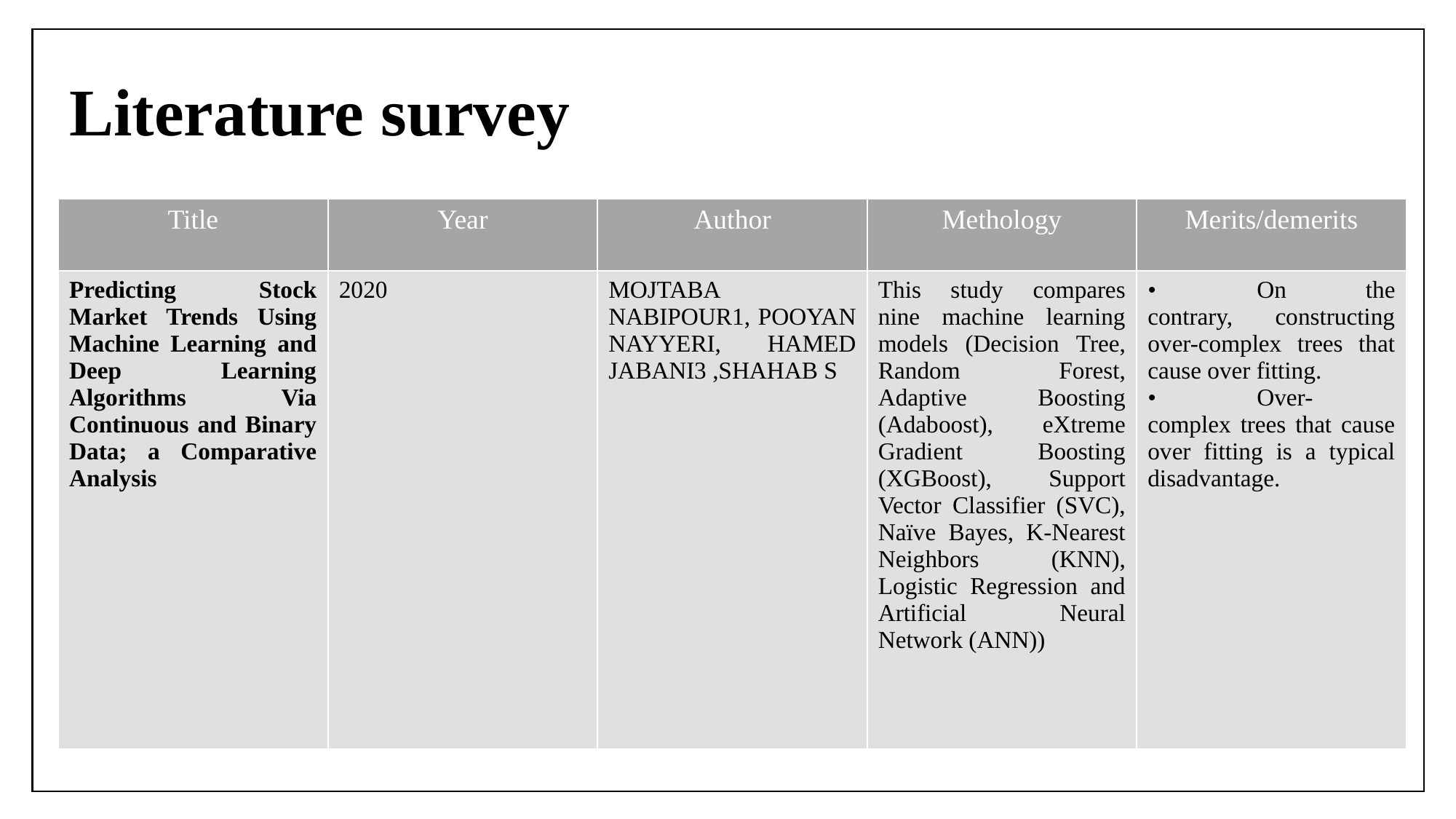

# Literature survey
| Title | Year | Author | Methology | Merits/demerits |
| --- | --- | --- | --- | --- |
| Predicting Stock Market Trends Using Machine Learning and Deep Learning Algorithms Via Continuous and Binary Data; a Comparative Analysis | 2020 | MOJTABA NABIPOUR1, POOYAN NAYYERI, HAMED JABANI3 ,SHAHAB S | This study compares nine machine learning models (Decision Tree, Random Forest, Adaptive Boosting (Adaboost), eXtreme Gradient Boosting (XGBoost), Support Vector Classifier (SVC), Naïve Bayes, K-Nearest Neighbors (KNN), Logistic Regression and Artificial Neural Network (ANN)) | • On the contrary, constructing over-complex trees that cause over fitting. • Over-complex trees that cause over fitting is a typical disadvantage. |